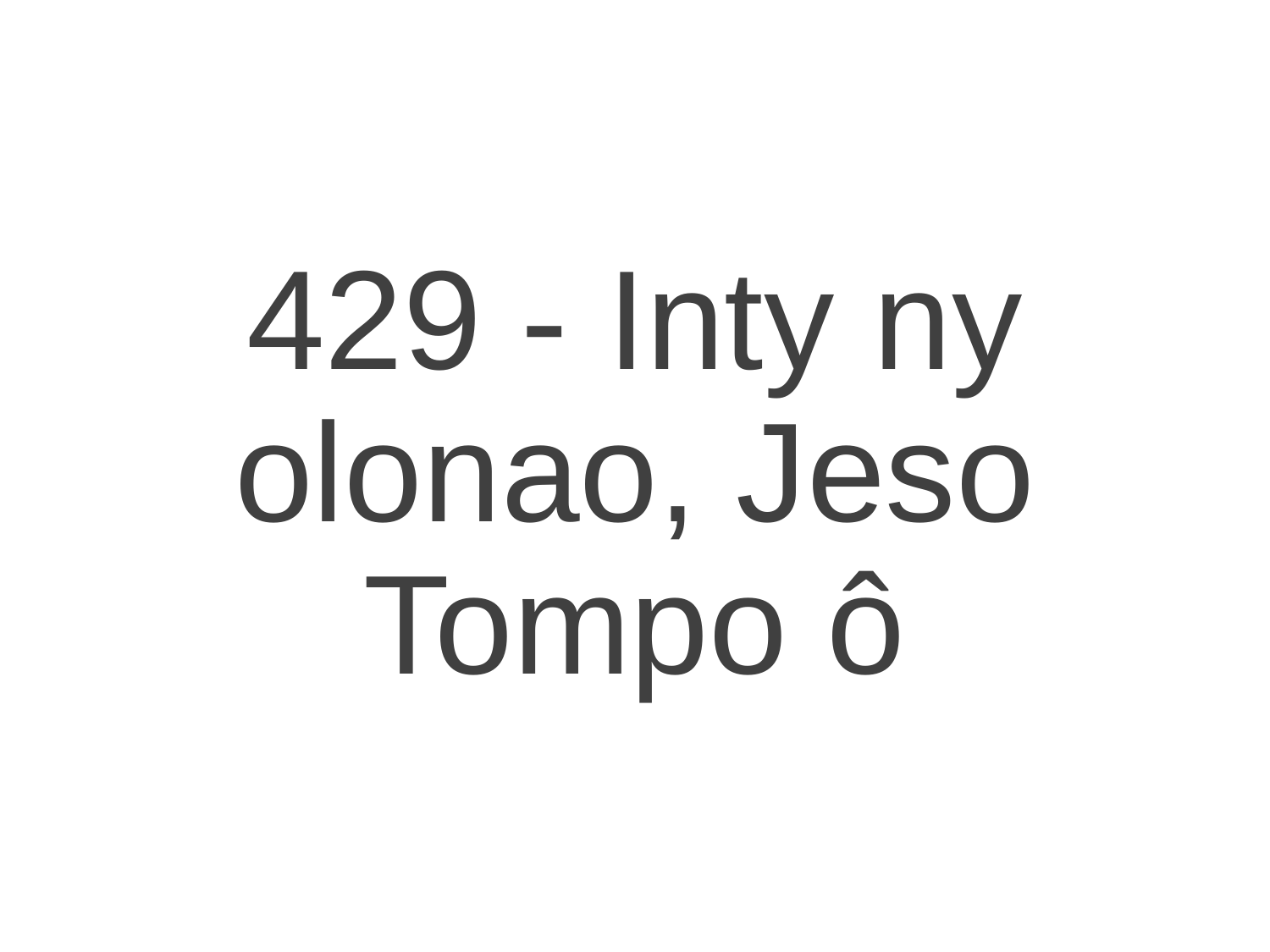

429 - Inty ny olonao, Jeso Tompo ô